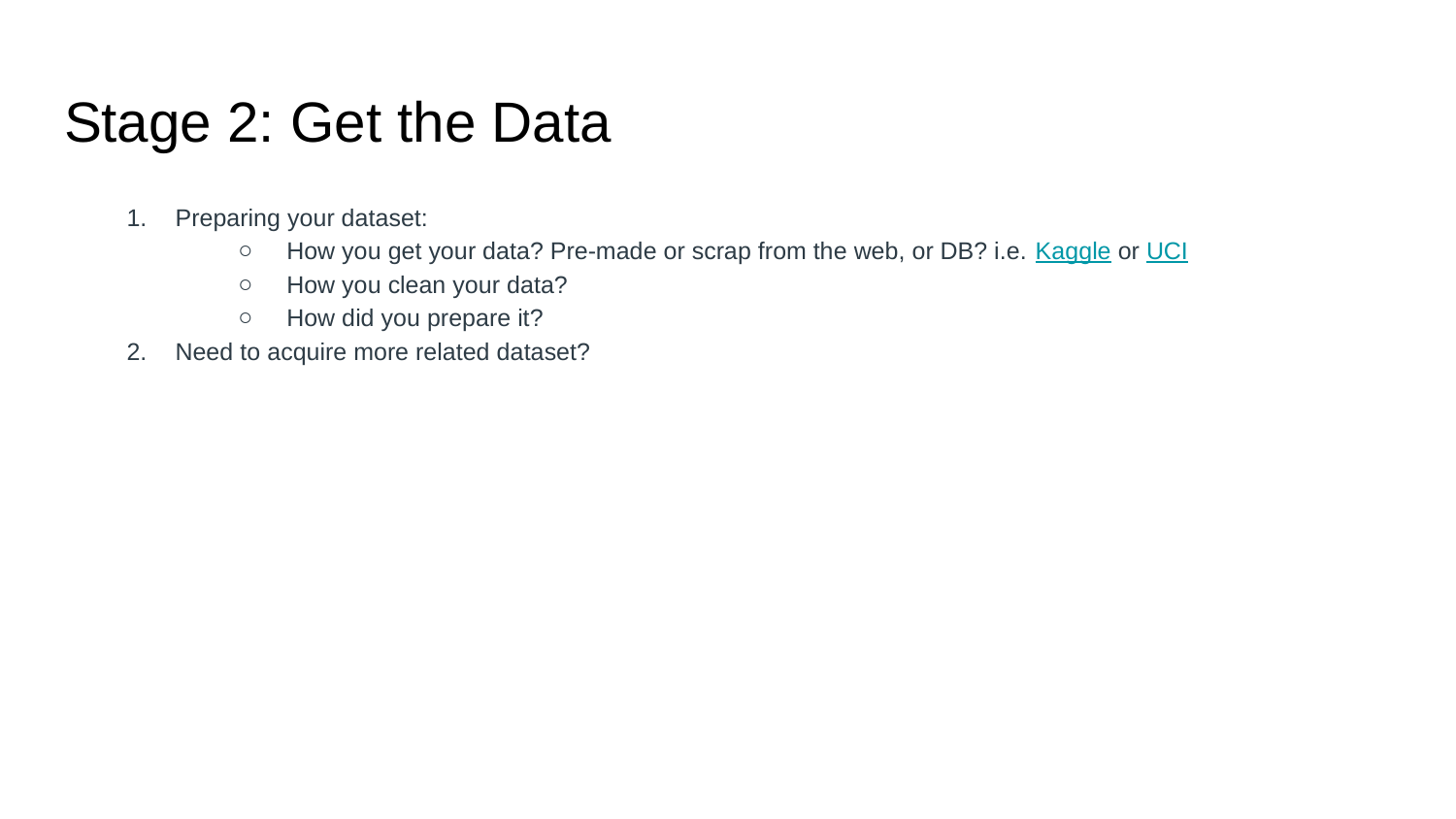

# Stage 2: Get the Data
Preparing your dataset:
How you get your data? Pre-made or scrap from the web, or DB? i.e. Kaggle or UCI
How you clean your data?
How did you prepare it?
Need to acquire more related dataset?